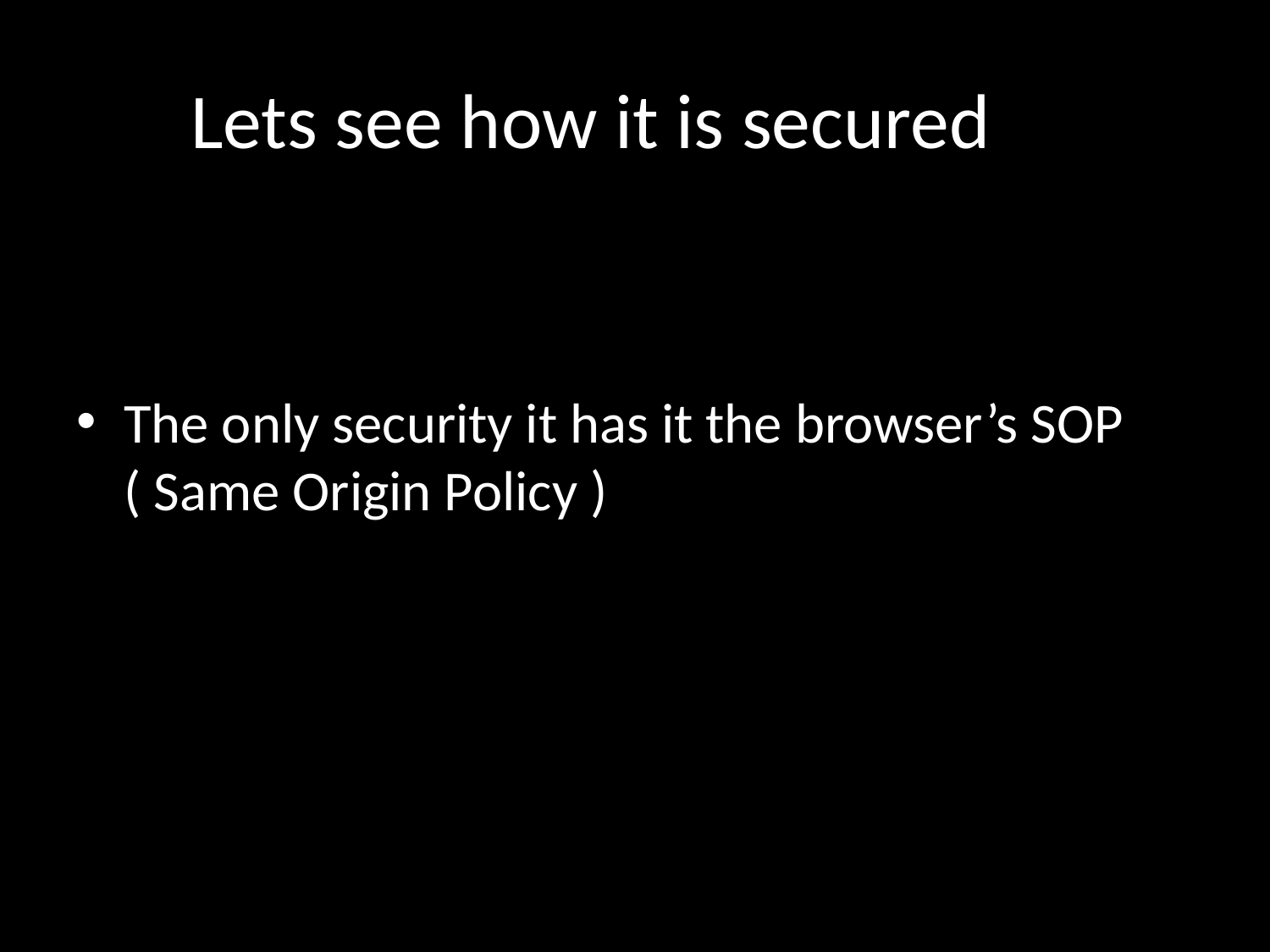

# Lets see how it is secured

The only security it has it the browser’s SOP ( Same Origin Policy )